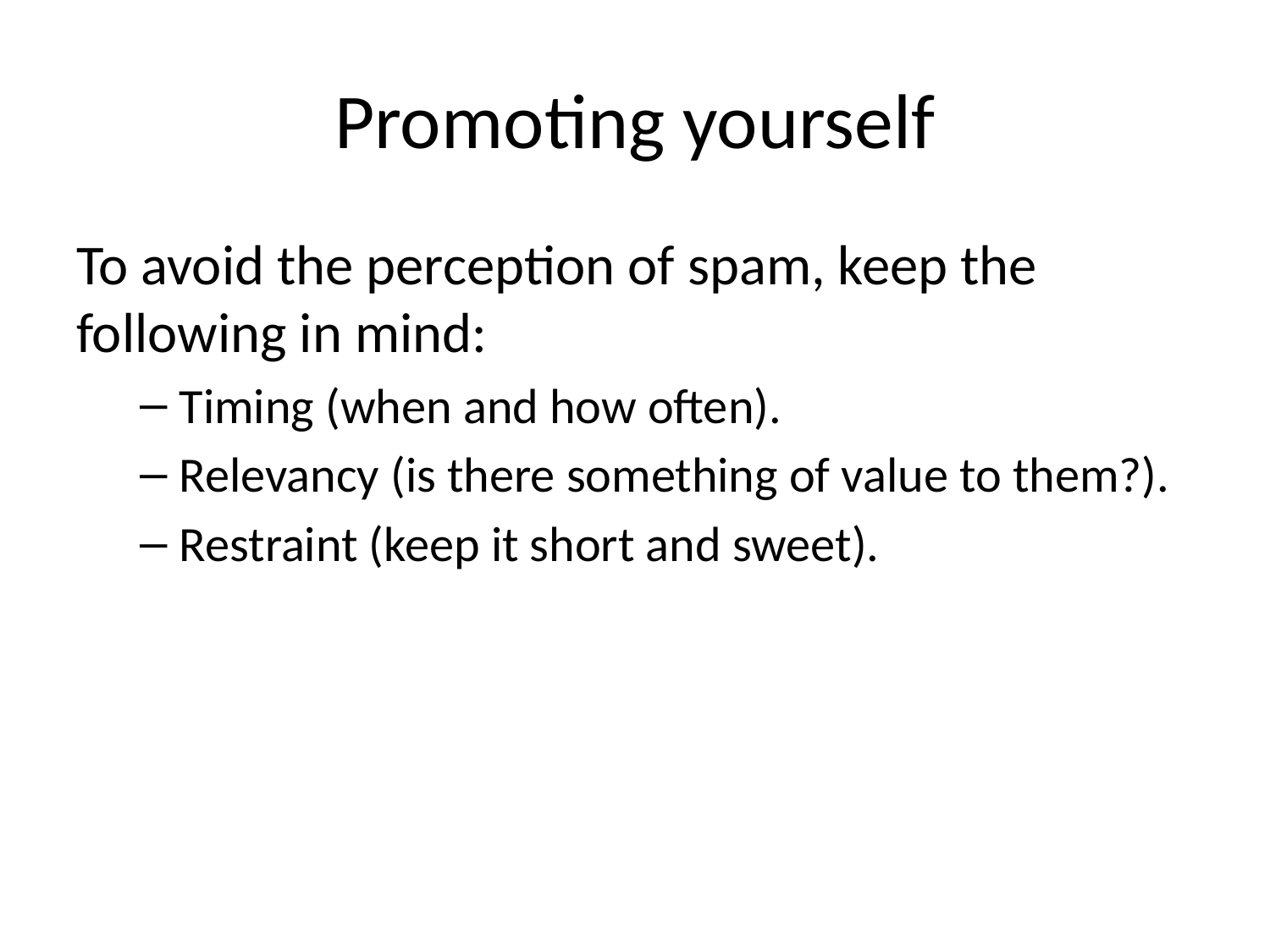

# Promoting yourself
To avoid the perception of spam, keep the following in mind:
Timing (when and how often).
Relevancy (is there something of value to them?).
Restraint (keep it short and sweet).